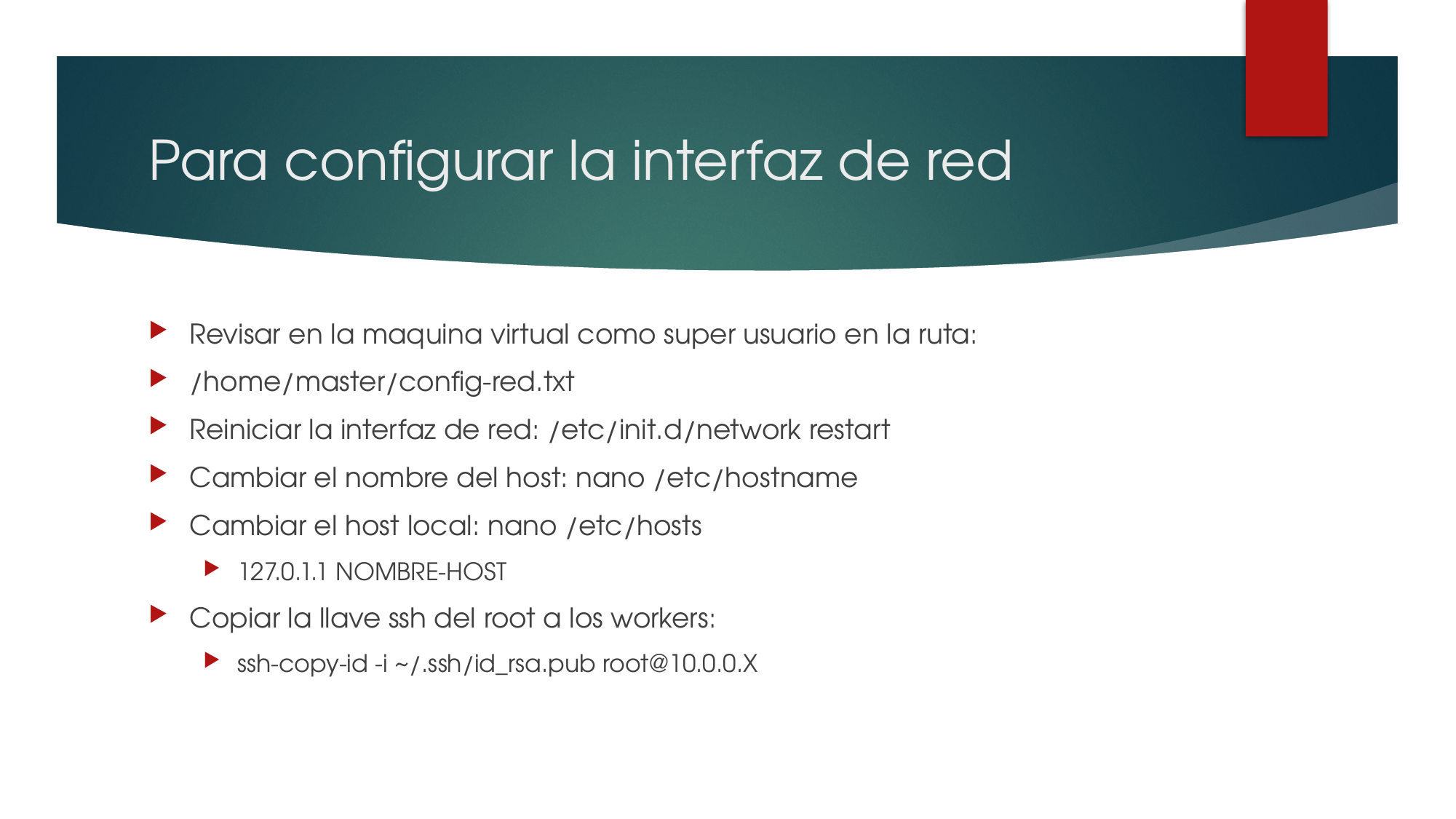

# Para configurar la interfaz de red
Revisar en la maquina virtual como super usuario en la ruta:
/home/master/config-red.txt
Reiniciar la interfaz de red: /etc/init.d/network restart
Cambiar el nombre del host: nano /etc/hostname
Cambiar el host local: nano /etc/hosts
127.0.1.1 NOMBRE-HOST
Copiar la llave ssh del root a los workers:
ssh-copy-id -i ~/.ssh/id_rsa.pub root@10.0.0.X